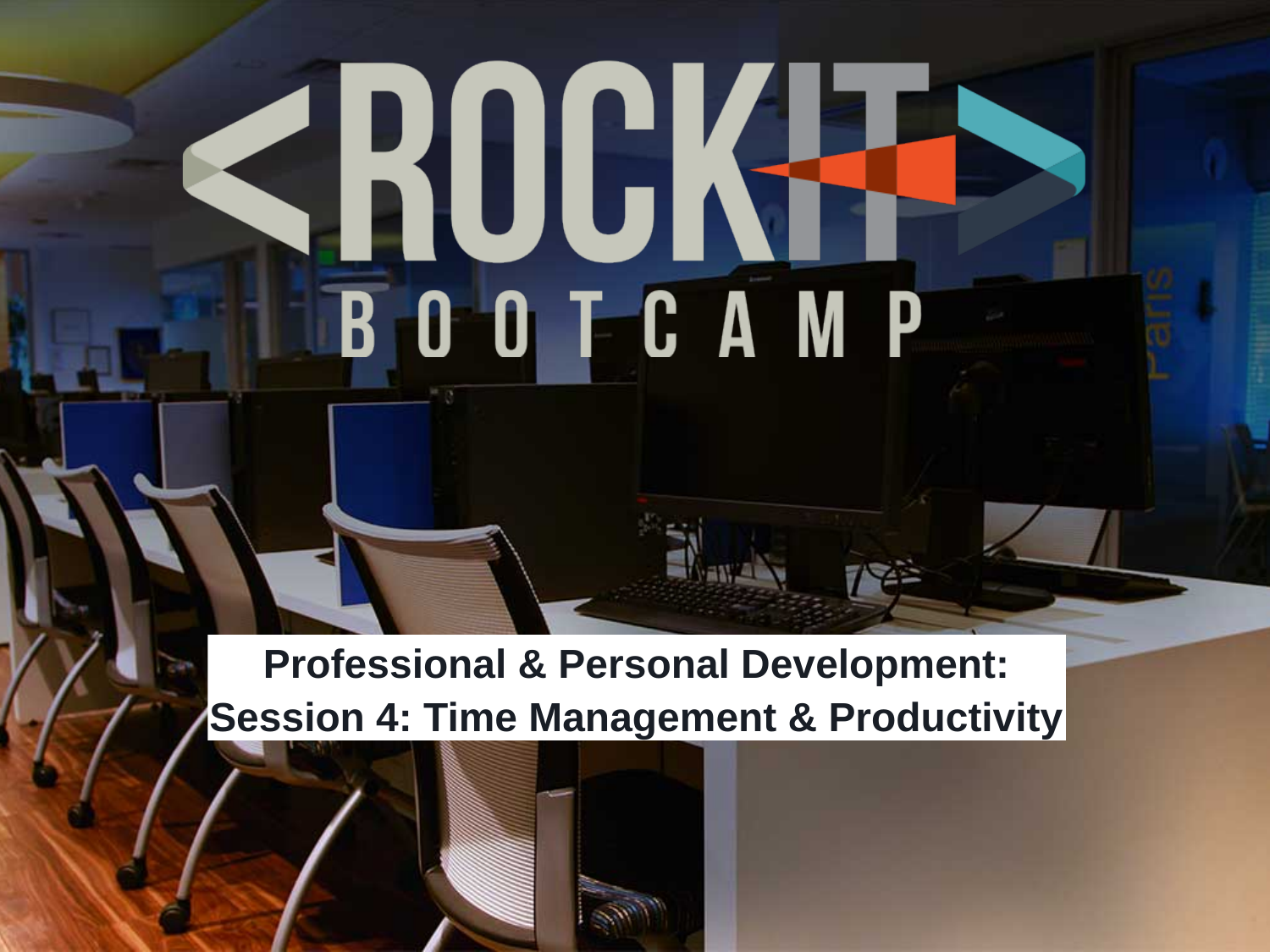

Professional & Personal Development:
Session 4: Time Management & Productivity